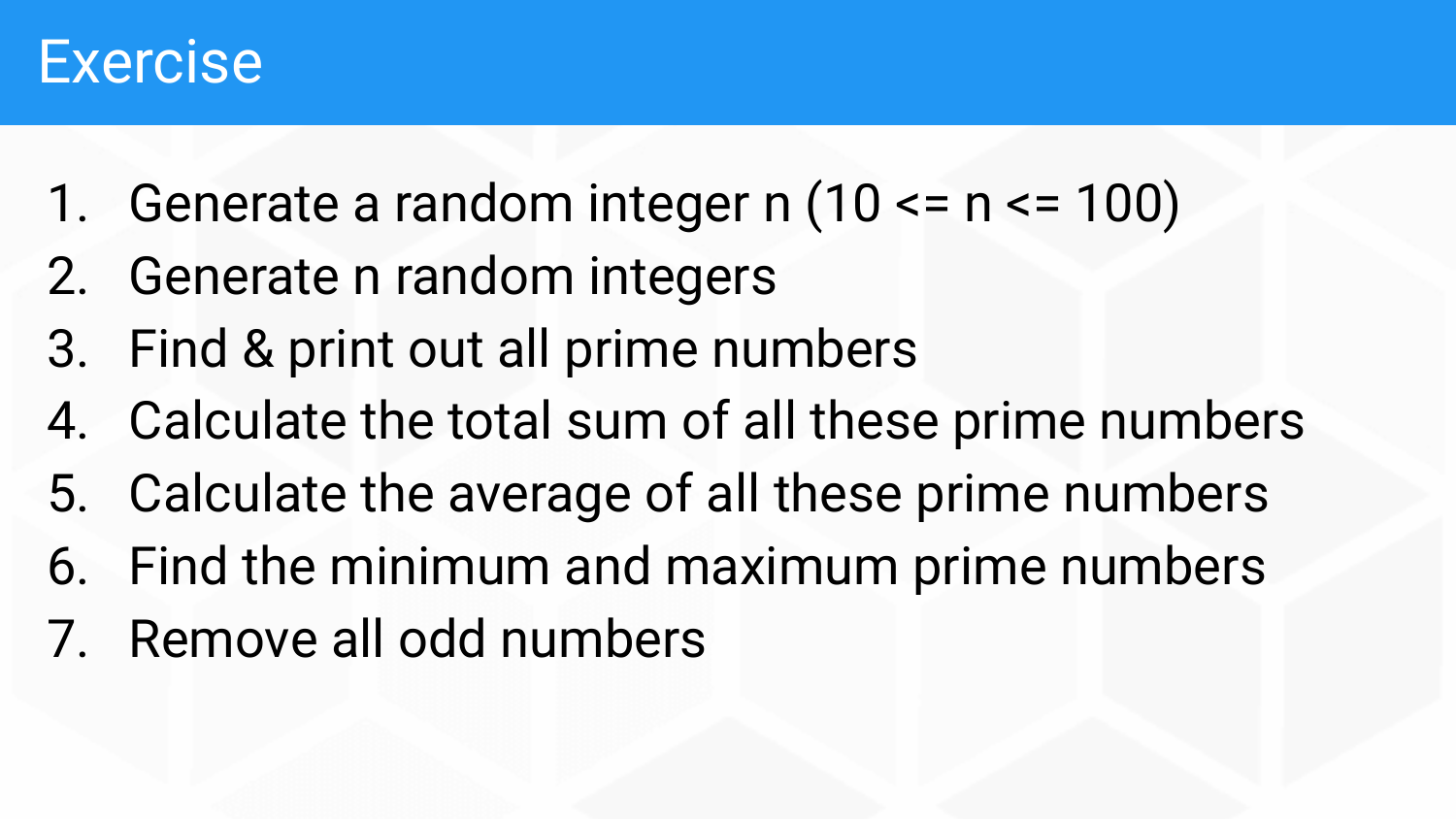

# Exercise
Generate a random integer n (10 <= n <= 100)
Generate n random integers
Find & print out all prime numbers
Calculate the total sum of all these prime numbers
Calculate the average of all these prime numbers
Find the minimum and maximum prime numbers
Remove all odd numbers